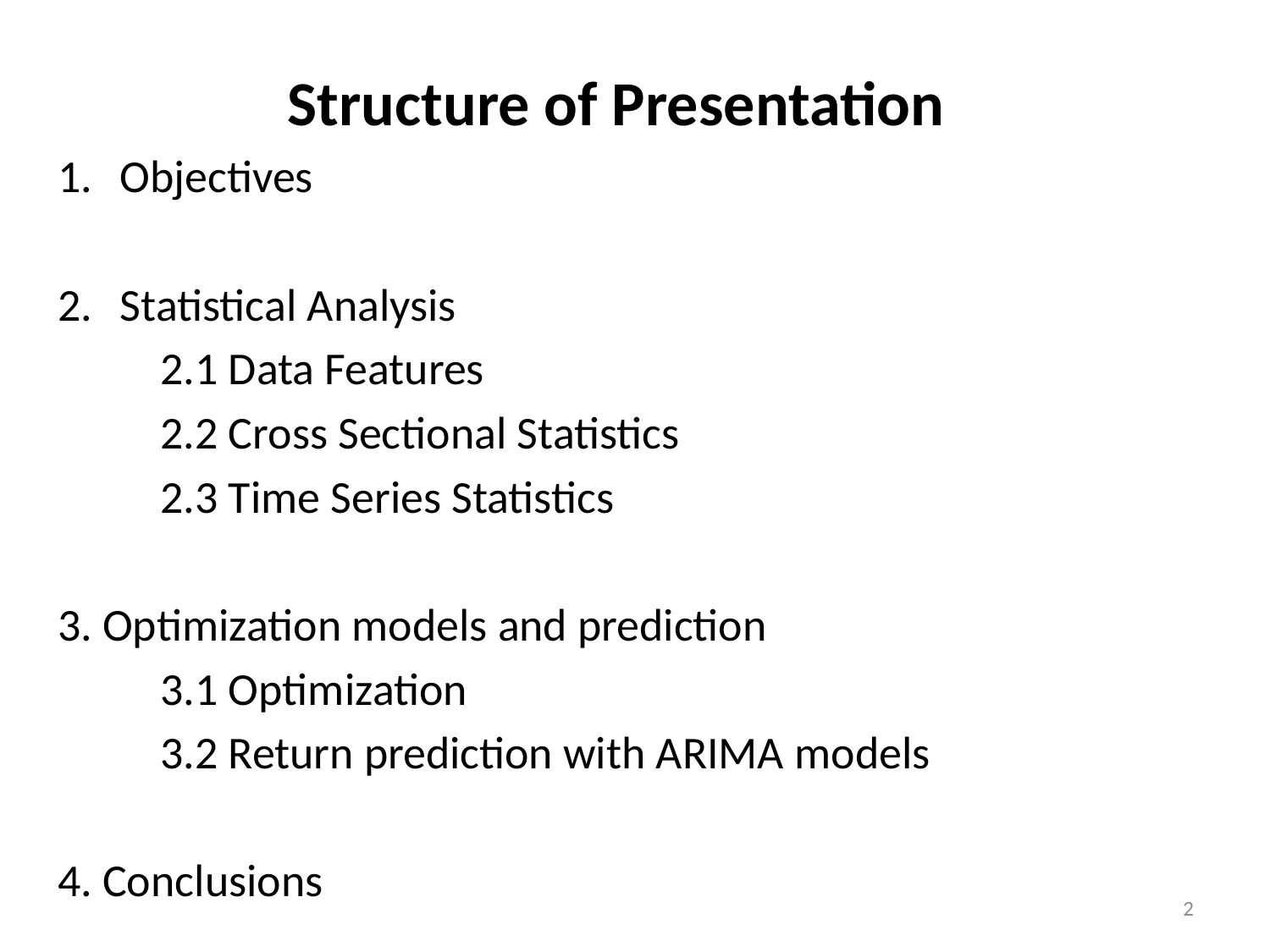

Structure of Presentation
Objectives

Statistical Analysis
	2.1 Data Features
	2.2 Cross Sectional Statistics
	2.3 Time Series Statistics

3. Optimization models and prediction
	3.1 Optimization
	3.2 Return prediction with ARIMA models

4. Conclusions

2